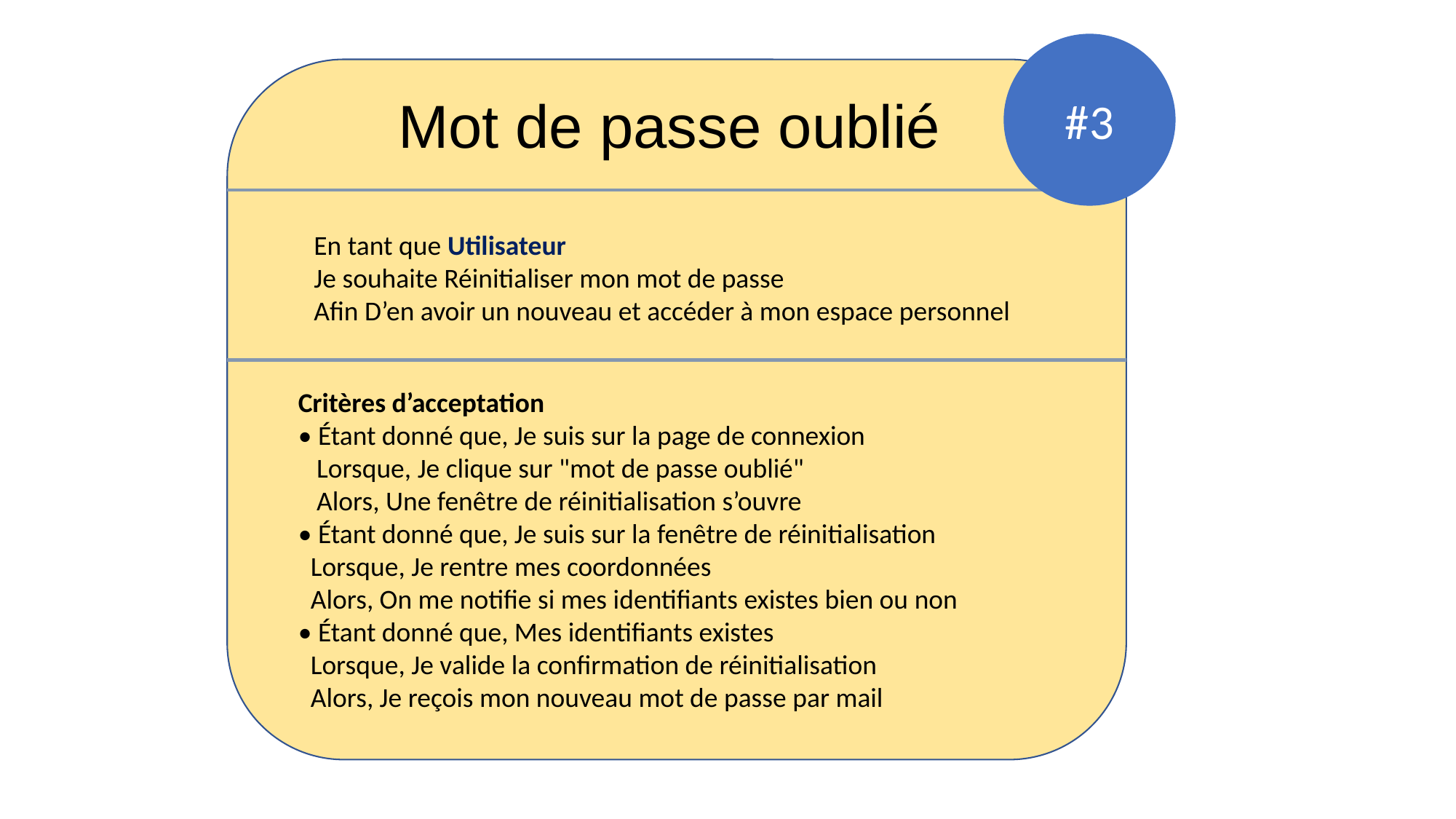

#3

Mot de passe oublié
En tant que Utilisateur
Je souhaite Réinitialiser mon mot de passe
Afin D’en avoir un nouveau et accéder à mon espace personnel
Critères d’acceptation
• Étant donné que, Je suis sur la page de connexion
   Lorsque, Je clique sur "mot de passe oublié"
   Alors, Une fenêtre de réinitialisation s’ouvre
• Étant donné que, Je suis sur la fenêtre de réinitialisation
  Lorsque, Je rentre mes coordonnées
  Alors, On me notifie si mes identifiants existes bien ou non
• Étant donné que, Mes identifiants existes
  Lorsque, Je valide la confirmation de réinitialisation
  Alors, Je reçois mon nouveau mot de passe par mail